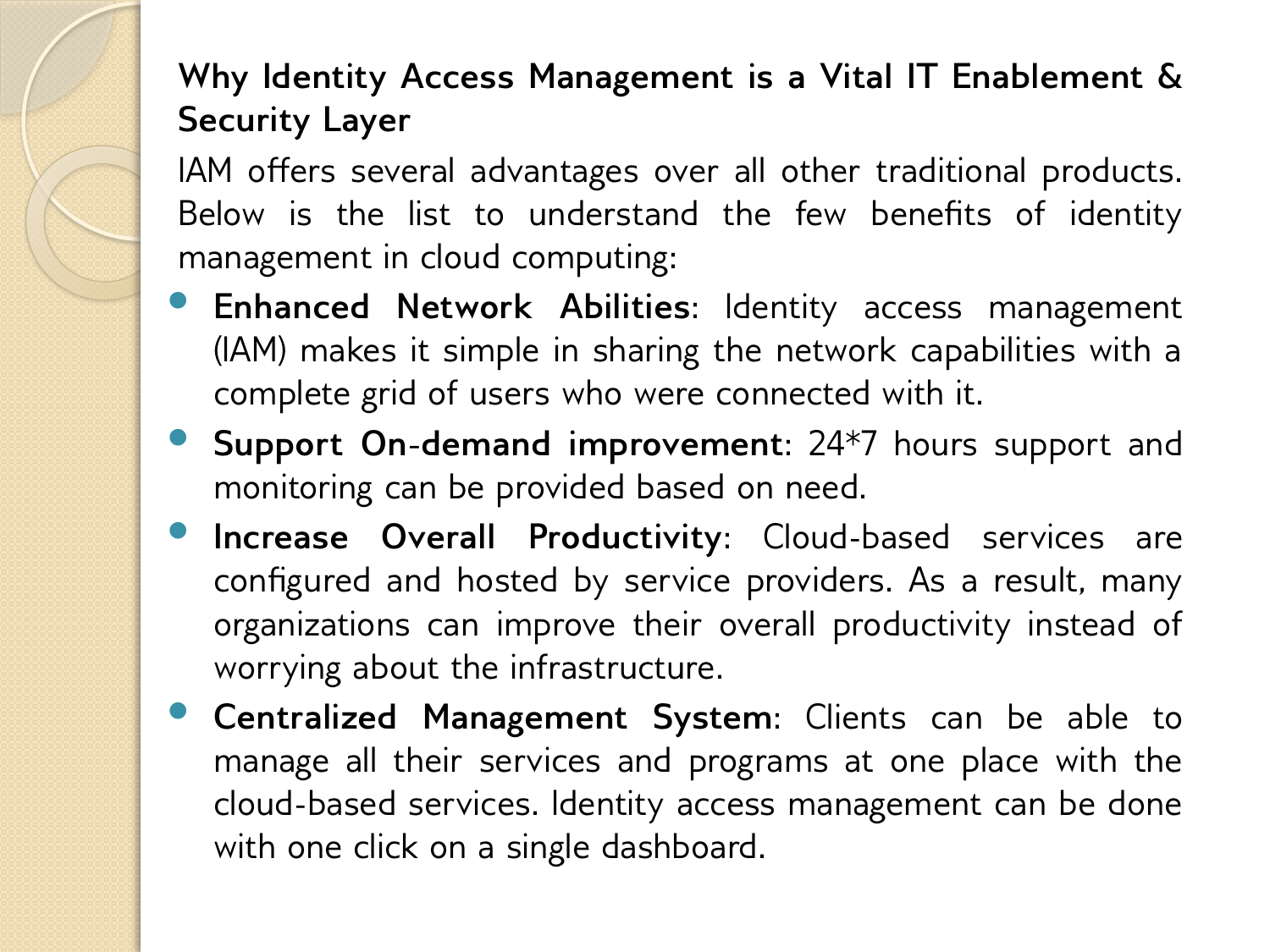

Why Identity Access Management is a Vital IT Enablement & Security Layer
IAM offers several advantages over all other traditional products. Below is the list to understand the few benefits of identity management in cloud computing:
Enhanced Network Abilities: Identity access management (IAM) makes it simple in sharing the network capabilities with a complete grid of users who were connected with it.
Support On-demand improvement: 24*7 hours support and monitoring can be provided based on need.
Increase Overall Productivity: Cloud-based services are configured and hosted by service providers. As a result, many organizations can improve their overall productivity instead of worrying about the infrastructure.
Centralized Management System: Clients can be able to manage all their services and programs at one place with the cloud-based services. Identity access management can be done with one click on a single dashboard.